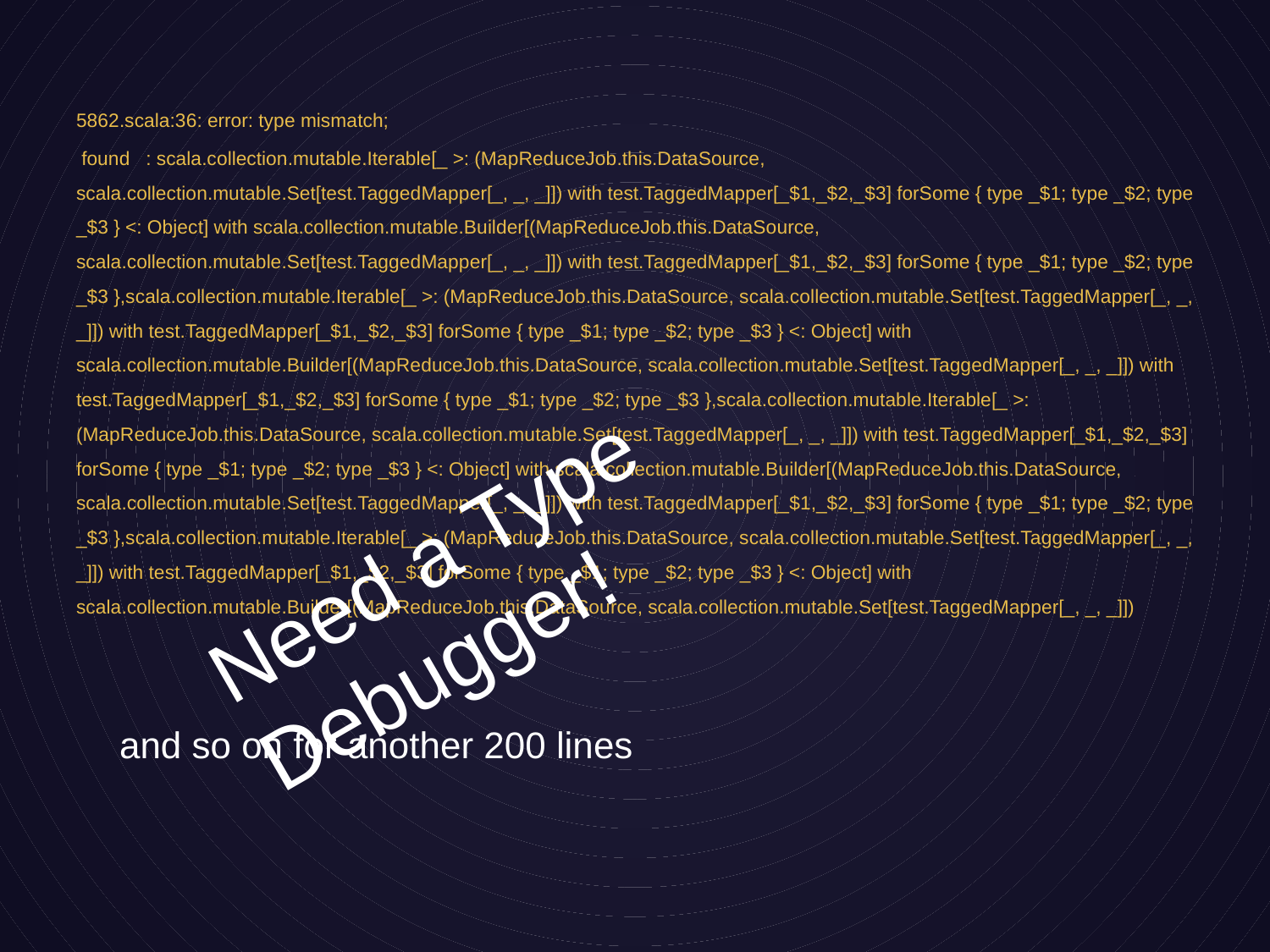

#
5862.scala:36: error: type mismatch;
 found   : scala.collection.mutable.Iterable[_ >: (MapReduceJob.this.DataSource, scala.collection.mutable.Set[test.TaggedMapper[_, _, _]]) with test.TaggedMapper[_$1,_$2,_$3] forSome { type _$1; type _$2; type _$3 } <: Object] with scala.collection.mutable.Builder[(MapReduceJob.this.DataSource, scala.collection.mutable.Set[test.TaggedMapper[_, _, _]]) with test.TaggedMapper[_$1,_$2,_$3] forSome { type _$1; type _$2; type _$3 },scala.collection.mutable.Iterable[_ >: (MapReduceJob.this.DataSource, scala.collection.mutable.Set[test.TaggedMapper[_, _, _]]) with test.TaggedMapper[_$1,_$2,_$3] forSome { type _$1; type _$2; type _$3 } <: Object] with scala.collection.mutable.Builder[(MapReduceJob.this.DataSource, scala.collection.mutable.Set[test.TaggedMapper[_, _, _]]) with test.TaggedMapper[_$1,_$2,_$3] forSome { type _$1; type _$2; type _$3 },scala.collection.mutable.Iterable[_ >: (MapReduceJob.this.DataSource, scala.collection.mutable.Set[test.TaggedMapper[_, _, _]]) with test.TaggedMapper[_$1,_$2,_$3] forSome { type _$1; type _$2; type _$3 } <: Object] with scala.collection.mutable.Builder[(MapReduceJob.this.DataSource, scala.collection.mutable.Set[test.TaggedMapper[_, _, _]]) with test.TaggedMapper[_$1,_$2,_$3] forSome { type _$1; type _$2; type _$3 },scala.collection.mutable.Iterable[_ >: (MapReduceJob.this.DataSource, scala.collection.mutable.Set[test.TaggedMapper[_, _, _]]) with test.TaggedMapper[_$1,_$2,_$3] forSome { type _$1; type _$2; type _$3 } <: Object] with scala.collection.mutable.Builder[(MapReduceJob.this.DataSource, scala.collection.mutable.Set[test.TaggedMapper[_, _, _]])

					and so on for another 200 lines

Need a Type Debugger!